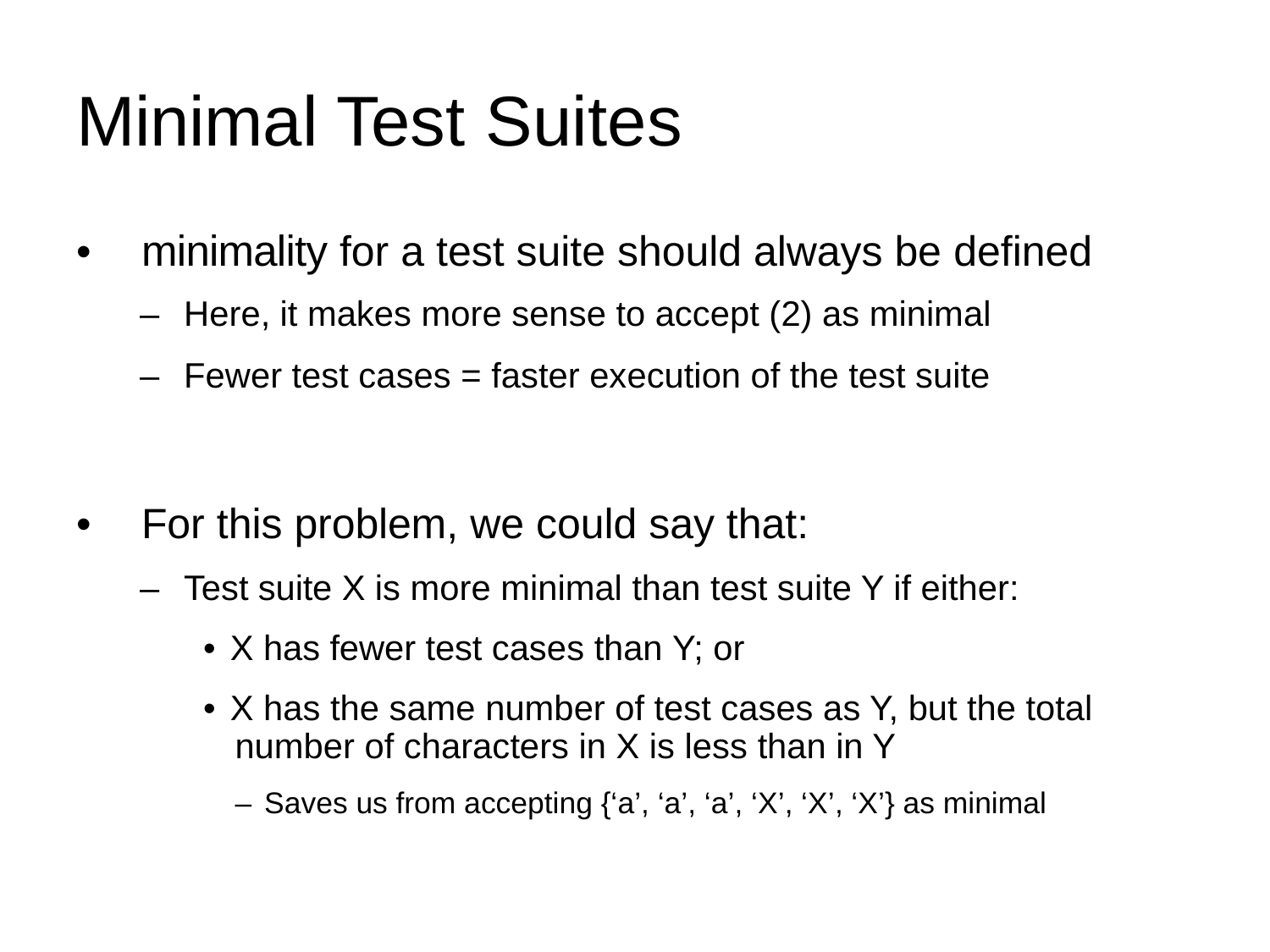

# Minimal Test Suites
• 	minimality for a test suite should always be defined
–   Here, it makes more sense to accept (2) as minimal
–   Fewer test cases = faster execution of the test suite

• 	For this problem, we could say that:
–   Test suite X is more minimal than test suite Y if either:
•  X has fewer test cases than Y; or
•  X has the same number of test cases as Y, but the total  number of characters in X is less than in Y
–  Saves us from accepting {‘a’, ‘a’, ‘a’, ‘X’, ‘X’, ‘X’} as minimal